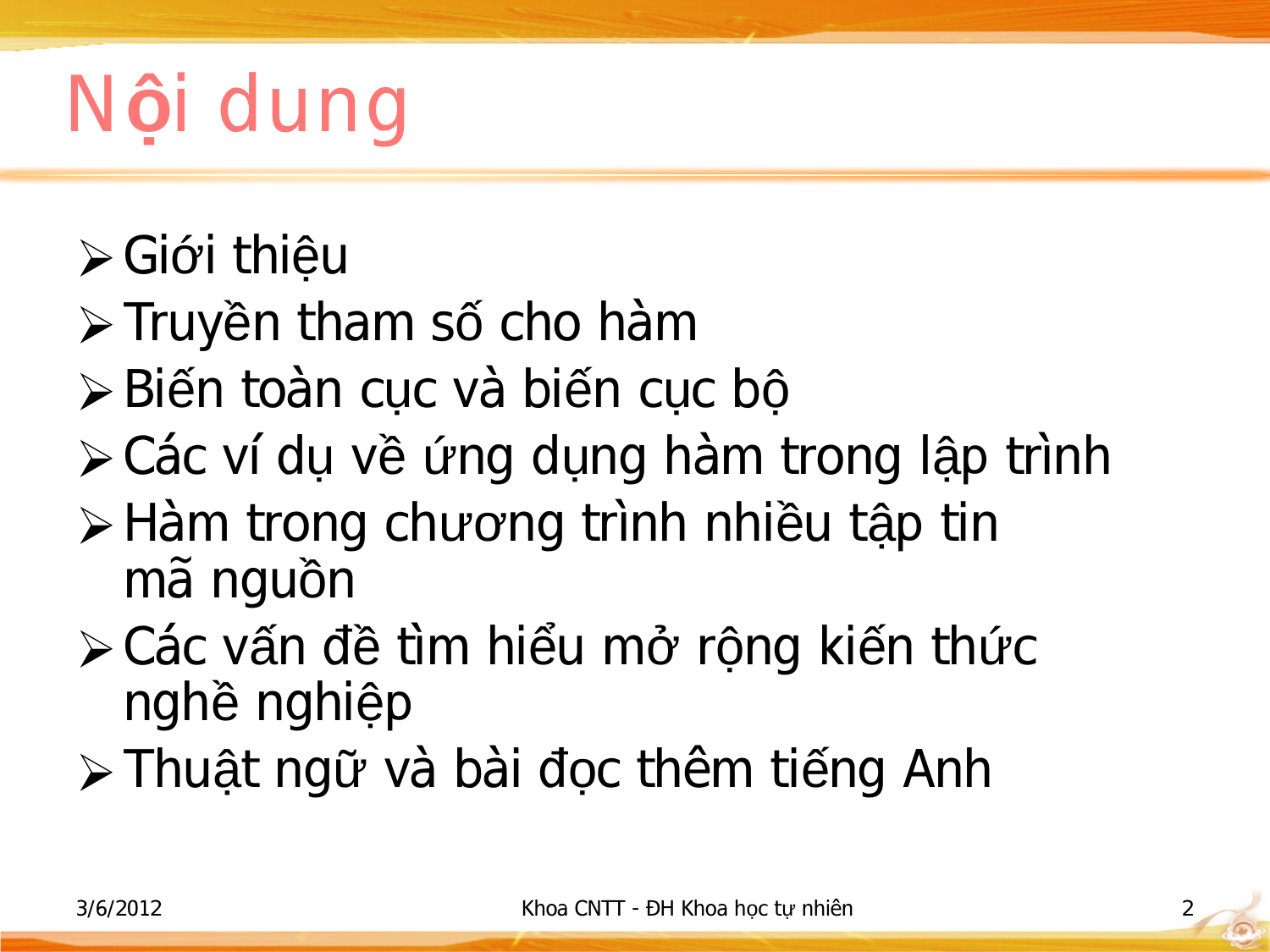

# Nội dung
Giới thiệu
Truyền tham số cho hàm
Biến toàn cục và biến cục bộ
Các ví dụ về ứng dụng hàm trong lập trình
Hàm trong chương trình nhiều tập tin
mã nguồn
Các vấn đề tìm hiểu mở rộng kiến thức
nghề nghiệp
Thuật ngữ và bài đọc thêm tiếng Anh
3/6/2012
Khoa CNTT - ĐH Khoa học tự nhiên
2